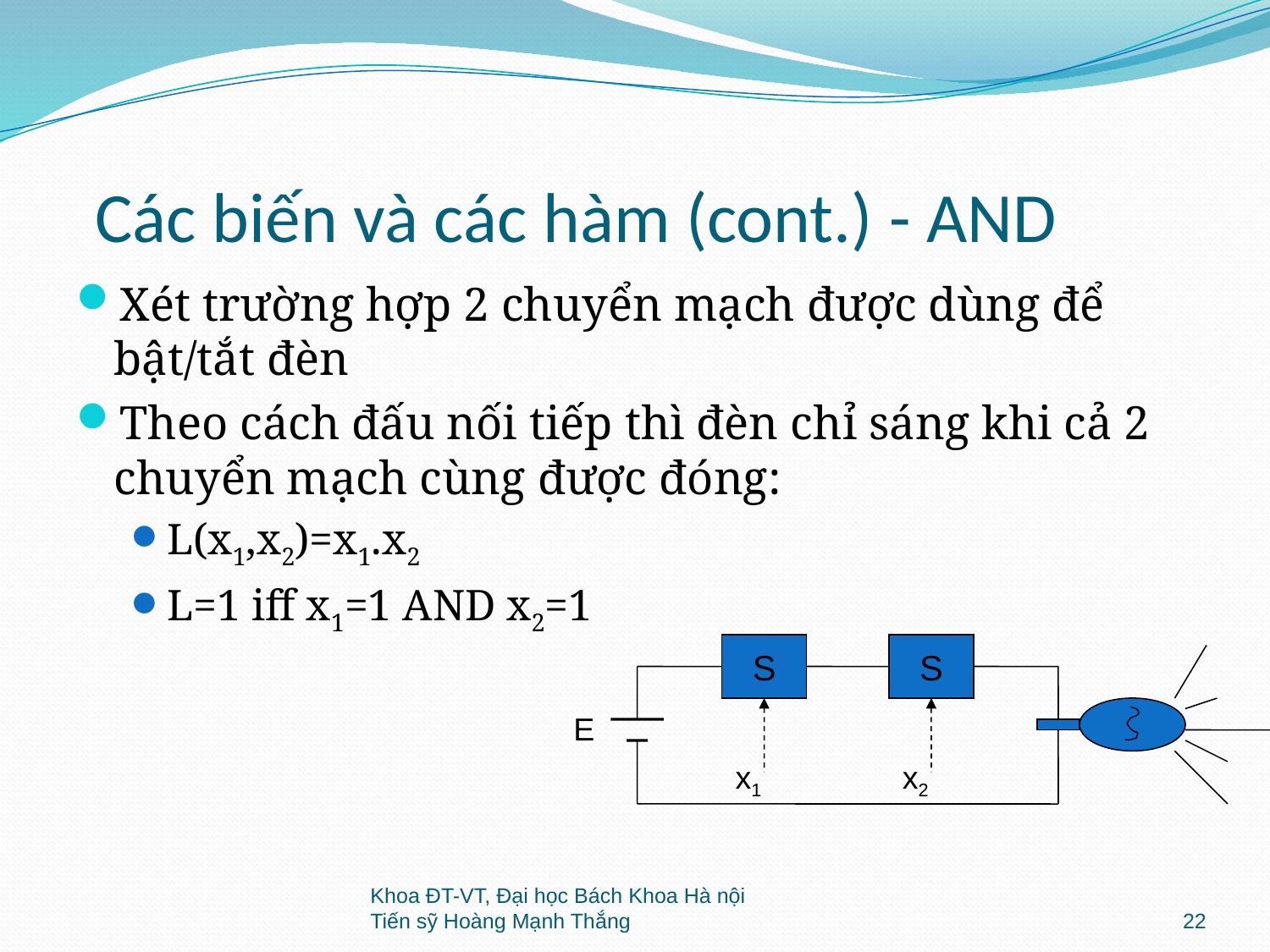

# Các biến và các hàm (cont.) - AND
Xét trường hợp 2 chuyển mạch được dùng để bật/tắt đèn
Theo cách đấu nối tiếp thì đèn chỉ sáng khi cả 2 chuyển mạch cùng được đóng:
L(x1,x2)=x1.x2
L=1 iff x1=1 AND x2=1

S
S

E

x1
x2

Khoa ĐT-VT, Đại học Bách Khoa Hà nội           Tiến sỹ Hoàng Mạnh Thắng
22